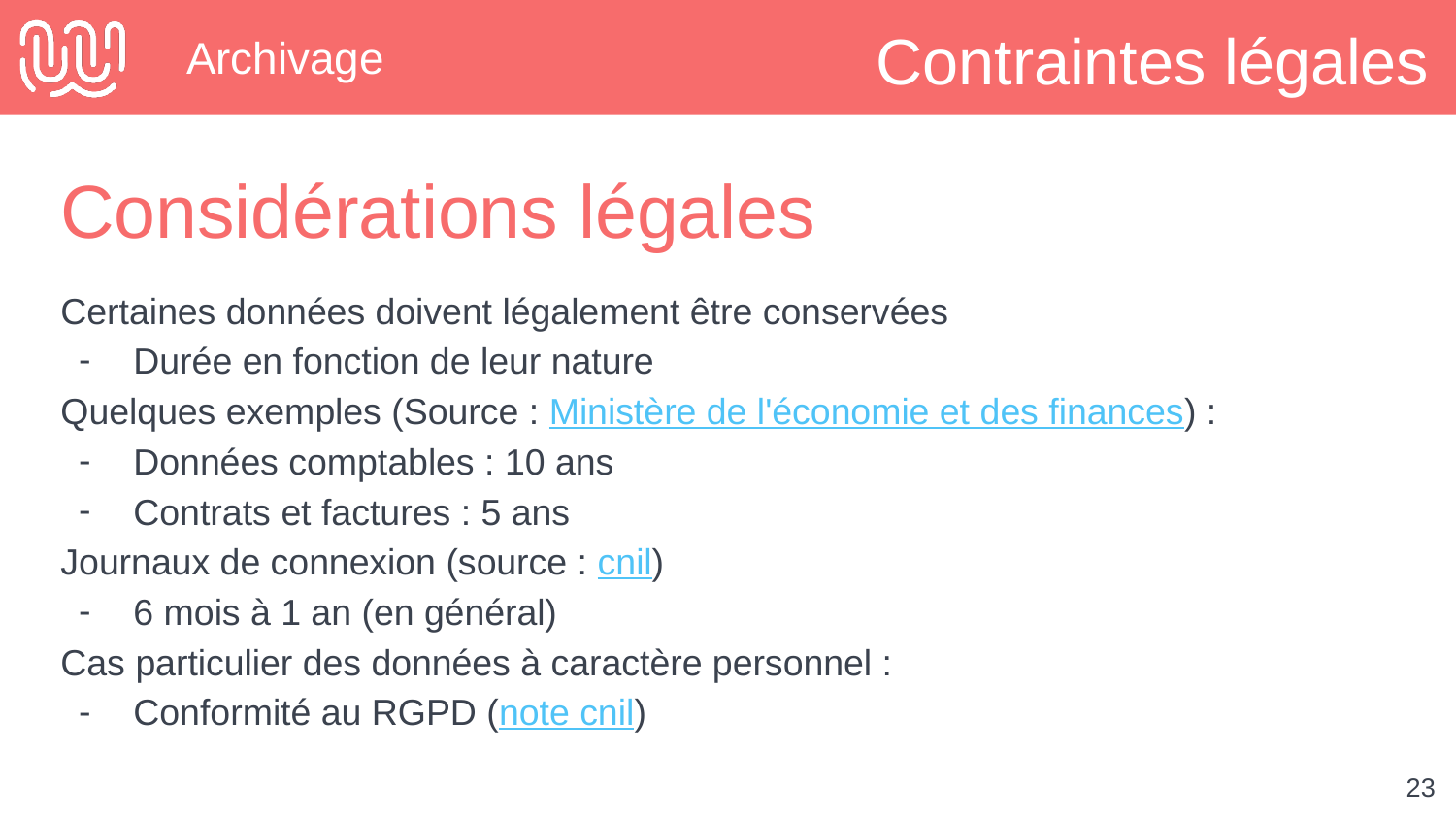

# Archivage
Contraintes légales
Considérations légales
Certaines données doivent légalement être conservées
Durée en fonction de leur nature
Quelques exemples (Source : Ministère de l'économie et des finances) :
Données comptables : 10 ans
Contrats et factures : 5 ans
Journaux de connexion (source : cnil)
6 mois à 1 an (en général)
Cas particulier des données à caractère personnel :
Conformité au RGPD (note cnil)

23